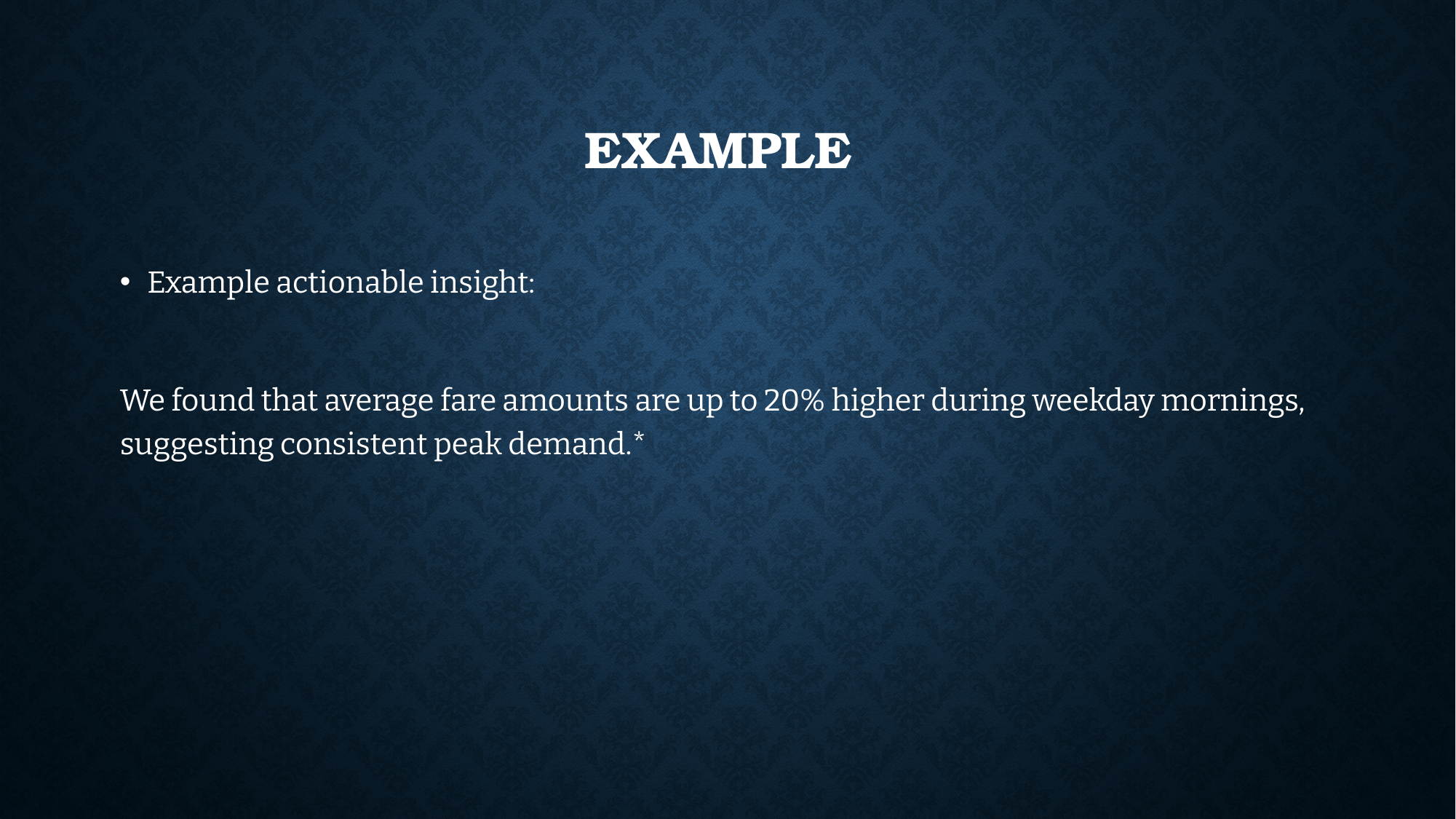

# Example
Example actionable insight:

We found that average fare amounts are up to 20% higher during weekday mornings, suggesting consistent peak demand.*